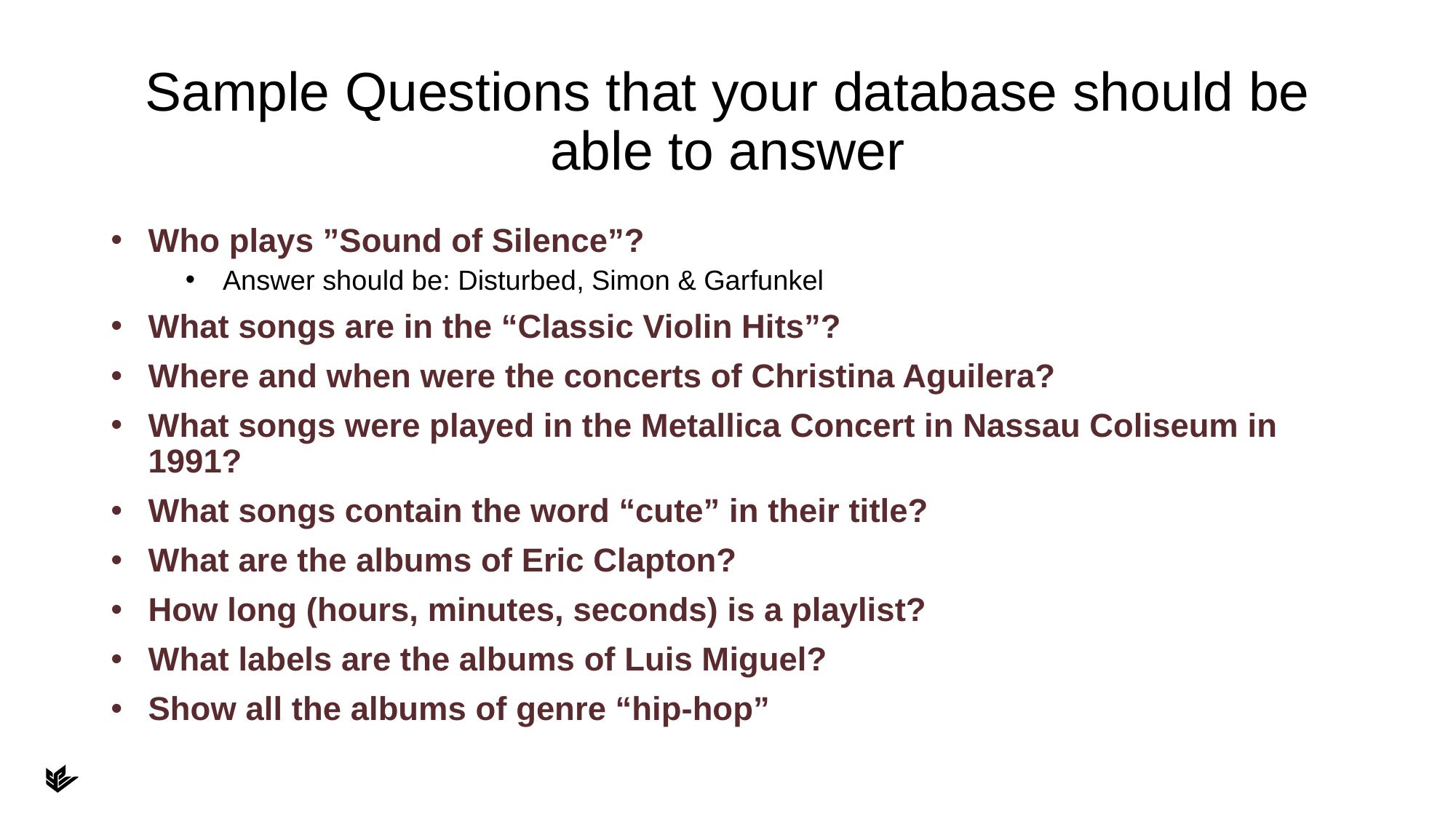

# Sample Questions that your database should be able to answer
Who plays ”Sound of Silence”?
Answer should be: Disturbed, Simon & Garfunkel
What songs are in the “Classic Violin Hits”?
Where and when were the concerts of Christina Aguilera?
What songs were played in the Metallica Concert in Nassau Coliseum in 1991?
What songs contain the word “cute” in their title?
What are the albums of Eric Clapton?
How long (hours, minutes, seconds) is a playlist?
What labels are the albums of Luis Miguel?
Show all the albums of genre “hip-hop”